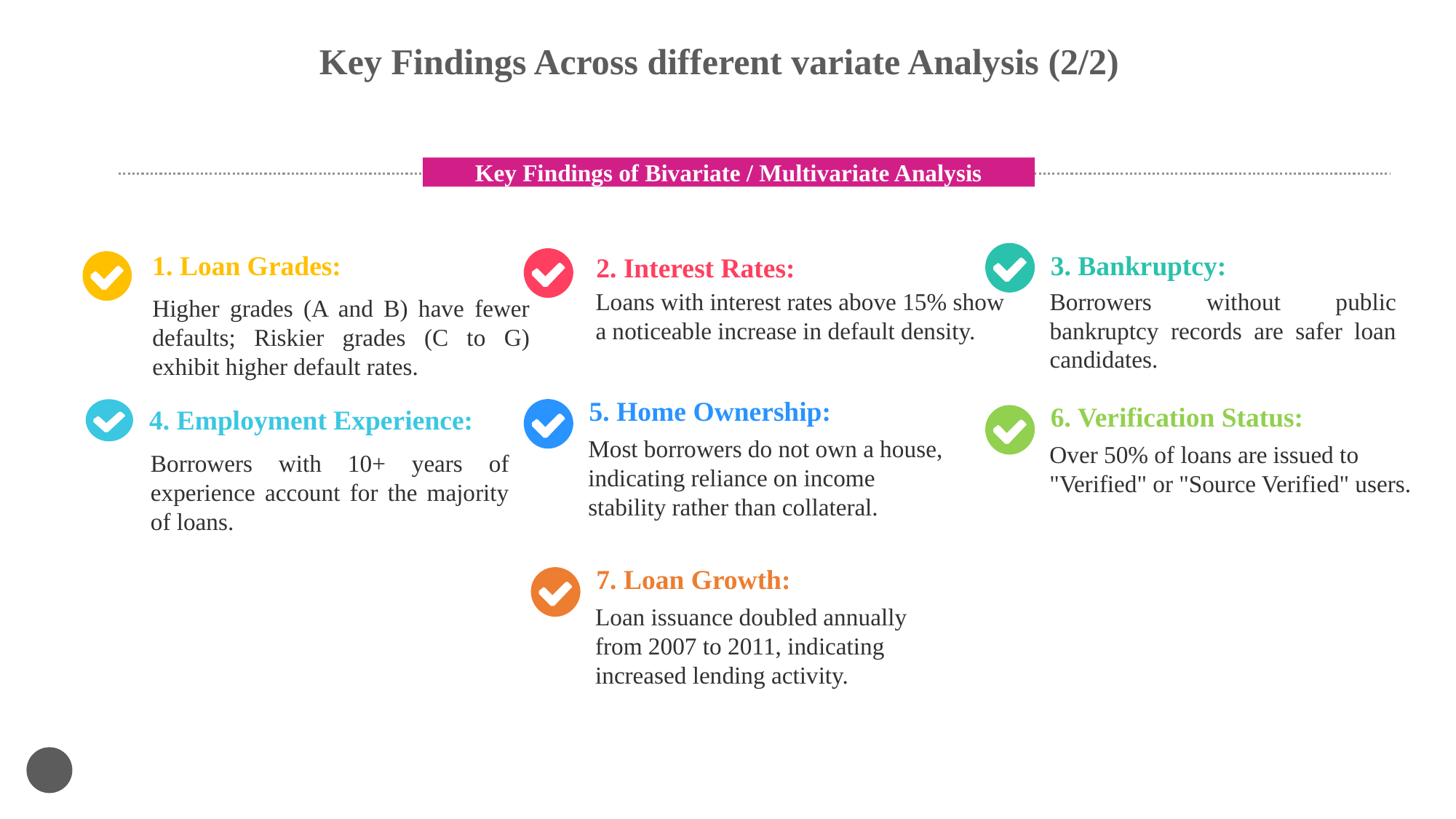

# Key Findings Across different variate Analysis (2/2)
Key Findings of Bivariate / Multivariate Analysis

1. Loan Grades:

3. Bankruptcy:
2. Interest Rates:

Borrowers without public bankruptcy records are safer loan candidates.
Loans with interest rates above 15% show a noticeable increase in default density.
Higher grades (A and B) have fewer defaults; Riskier grades (C to G) exhibit higher default rates.
5. Home Ownership:

6. Verification Status:
4. Employment Experience:

Most borrowers do not own a house, indicating reliance on income stability rather than collateral.
Over 50% of loans are issued to "Verified" or "Source Verified" users.
Borrowers with 10+ years of experience account for the majority of loans.
7. Loan Growth:

Loan issuance doubled annually from 2007 to 2011, indicating increased lending activity.
13